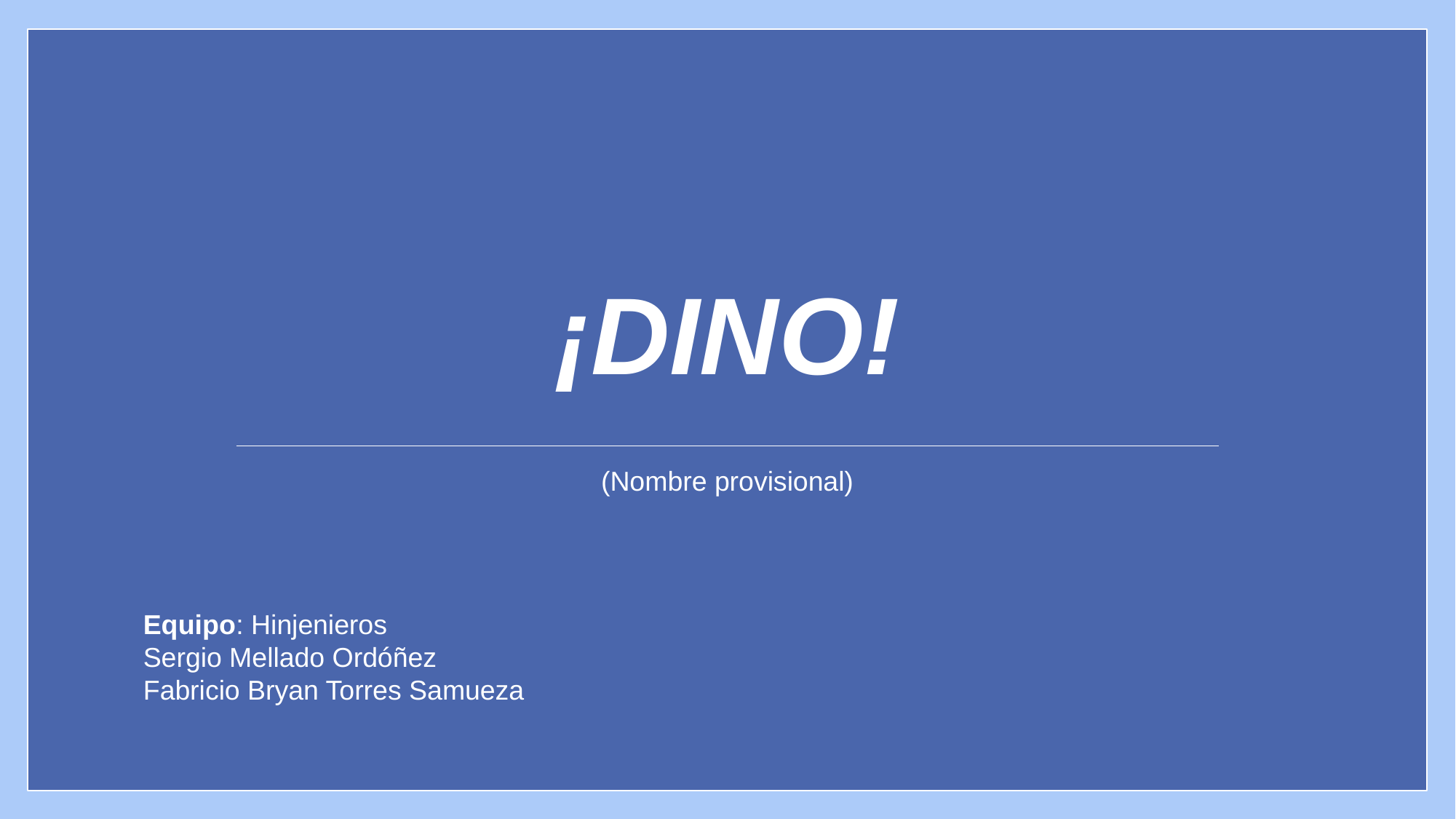

# ¡DINO!
(Nombre provisional)
Equipo: Hinjenieros
Sergio Mellado Ordóñez
Fabricio Bryan Torres Samueza